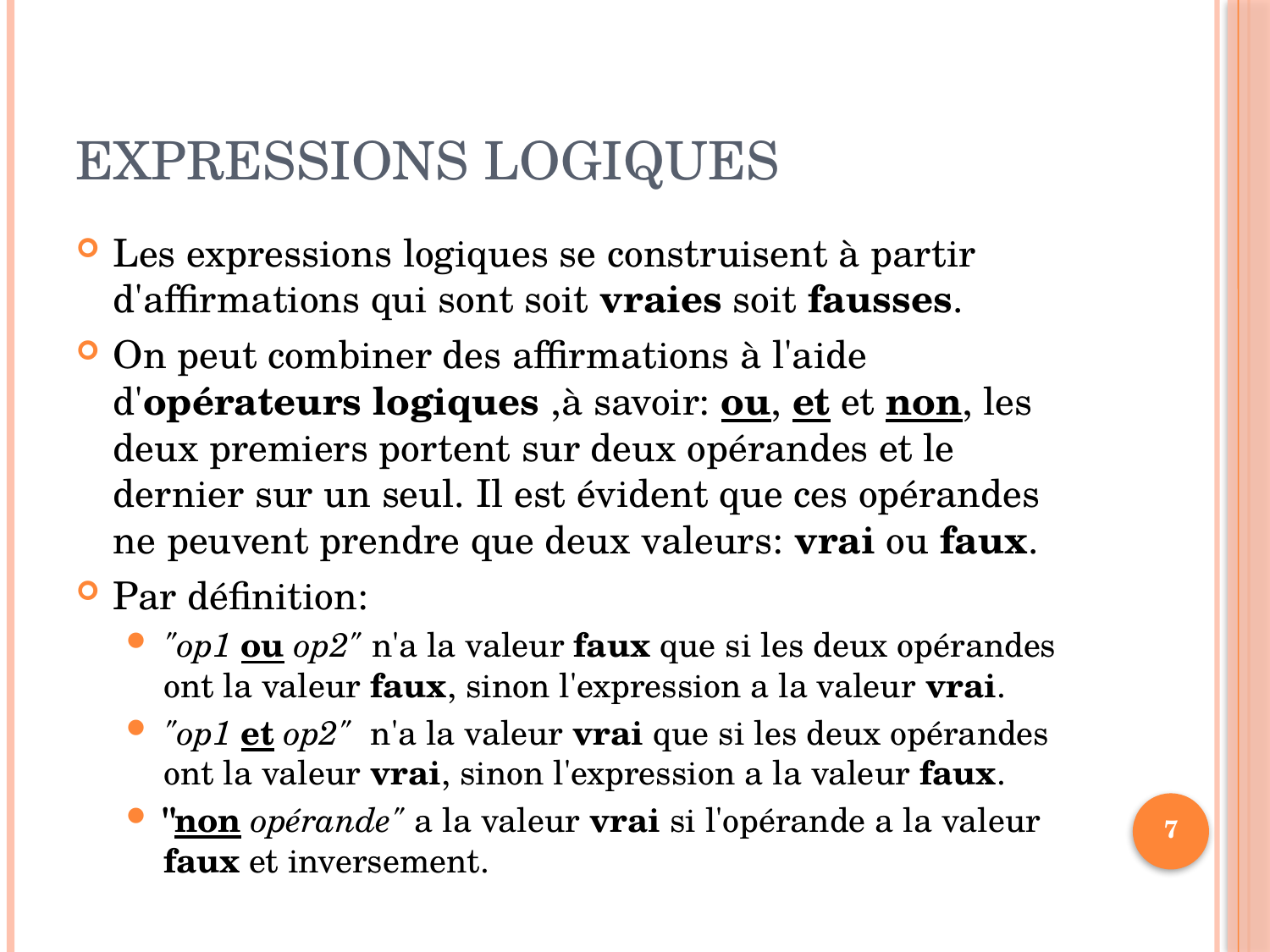

# Expressions logiques
Les expressions logiques se construisent à partir d'affirmations qui sont soit vraies soit fausses.
On peut combiner des affirmations à l'aide d'opérateurs logiques ,à savoir: ou, et et non, les deux premiers portent sur deux opérandes et le dernier sur un seul. Il est évident que ces opérandes ne peuvent prendre que deux valeurs: vrai ou faux.
Par définition:
"op1 ou op2" n'a la valeur faux que si les deux opérandes ont la valeur faux, sinon l'expression a la valeur vrai.
"op1 et op2"  n'a la valeur vrai que si les deux opérandes ont la valeur vrai, sinon l'expression a la valeur faux.
"non opérande" a la valeur vrai si l'opérande a la valeur faux et inversement.

7